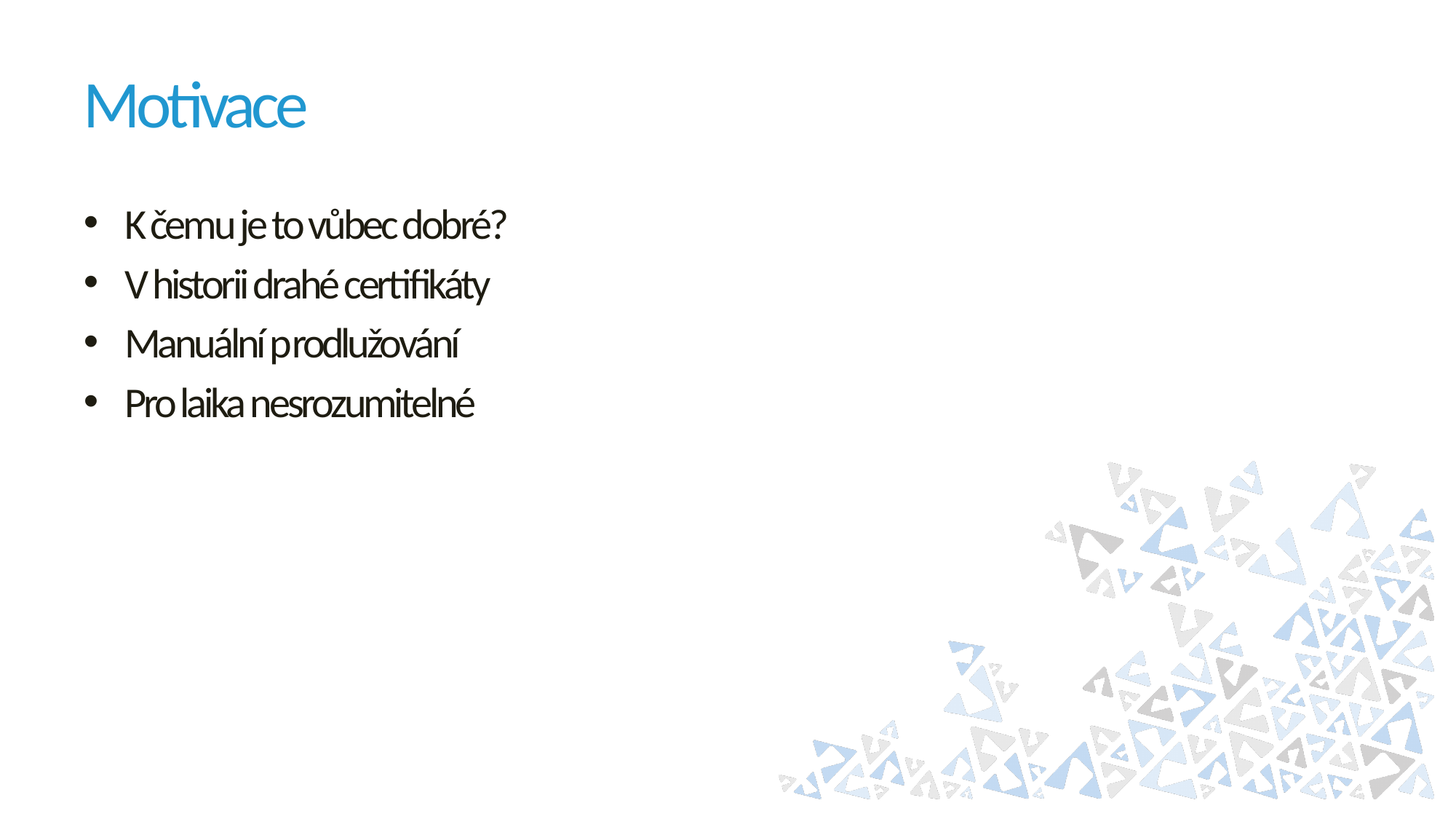

# Motivace
K čemu je to vůbec dobré?
V historii drahé certifikáty
Manuální prodlužování
Pro laika nesrozumitelné